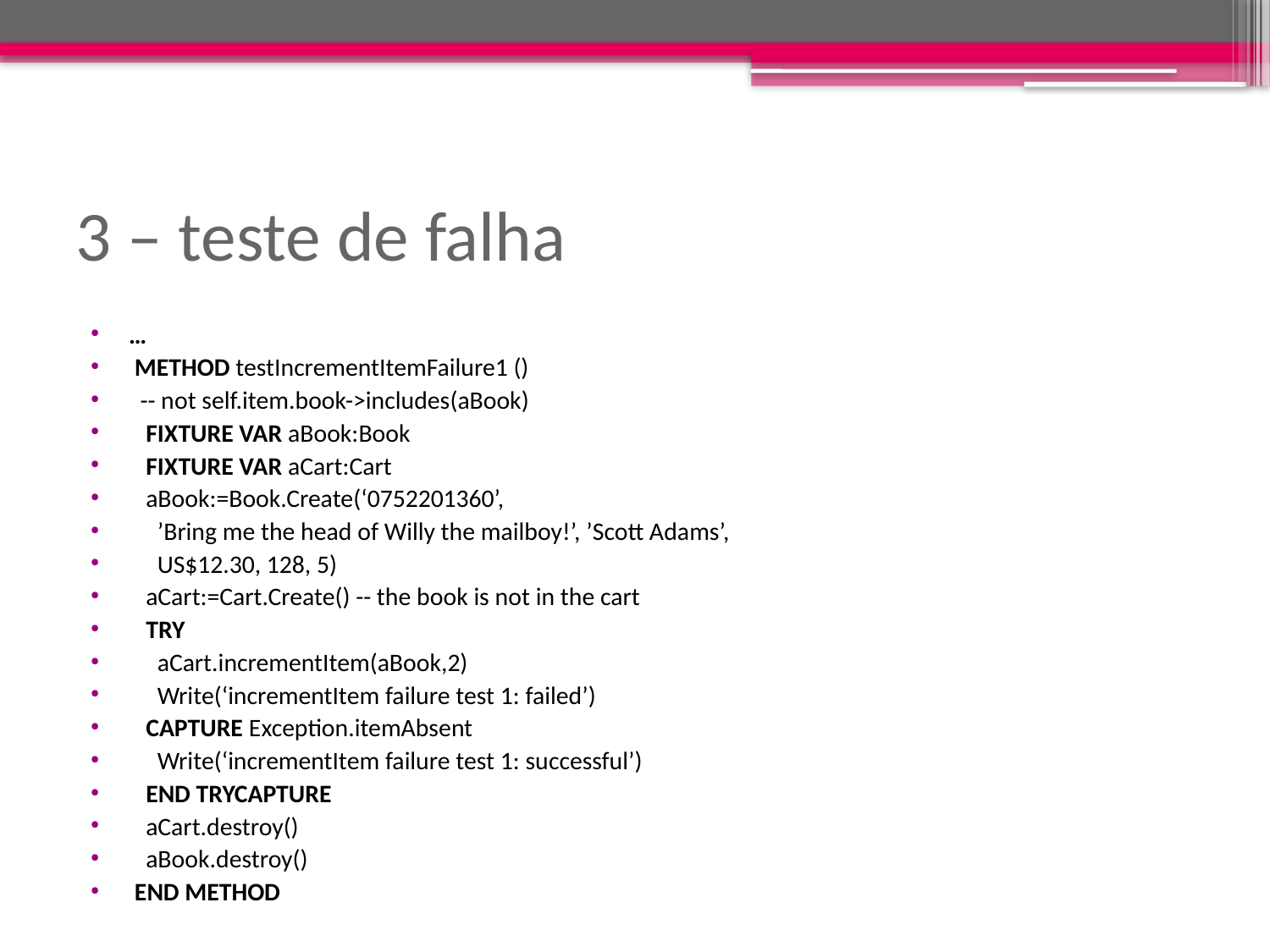

# 3 – teste de falha
 …
  METHOD testIncrementItemFailure1 ()
   -- not self.item.book->includes(aBook)
    FIXTURE VAR aBook:Book
    FIXTURE VAR aCart:Cart
    aBook:=Book.Create(‘0752201360’,
      ’Bring me the head of Willy the mailboy!’, ’Scott Adams’,
      US$12.30, 128, 5)
    aCart:=Cart.Create() -- the book is not in the cart
    TRY
      aCart.incrementItem(aBook,2)
      Write(‘incrementItem failure test 1: failed’)
    CAPTURE Exception.itemAbsent
      Write(‘incrementItem failure test 1: successful’)
    END TRYCAPTURE
    aCart.destroy()
    aBook.destroy()
  END METHOD